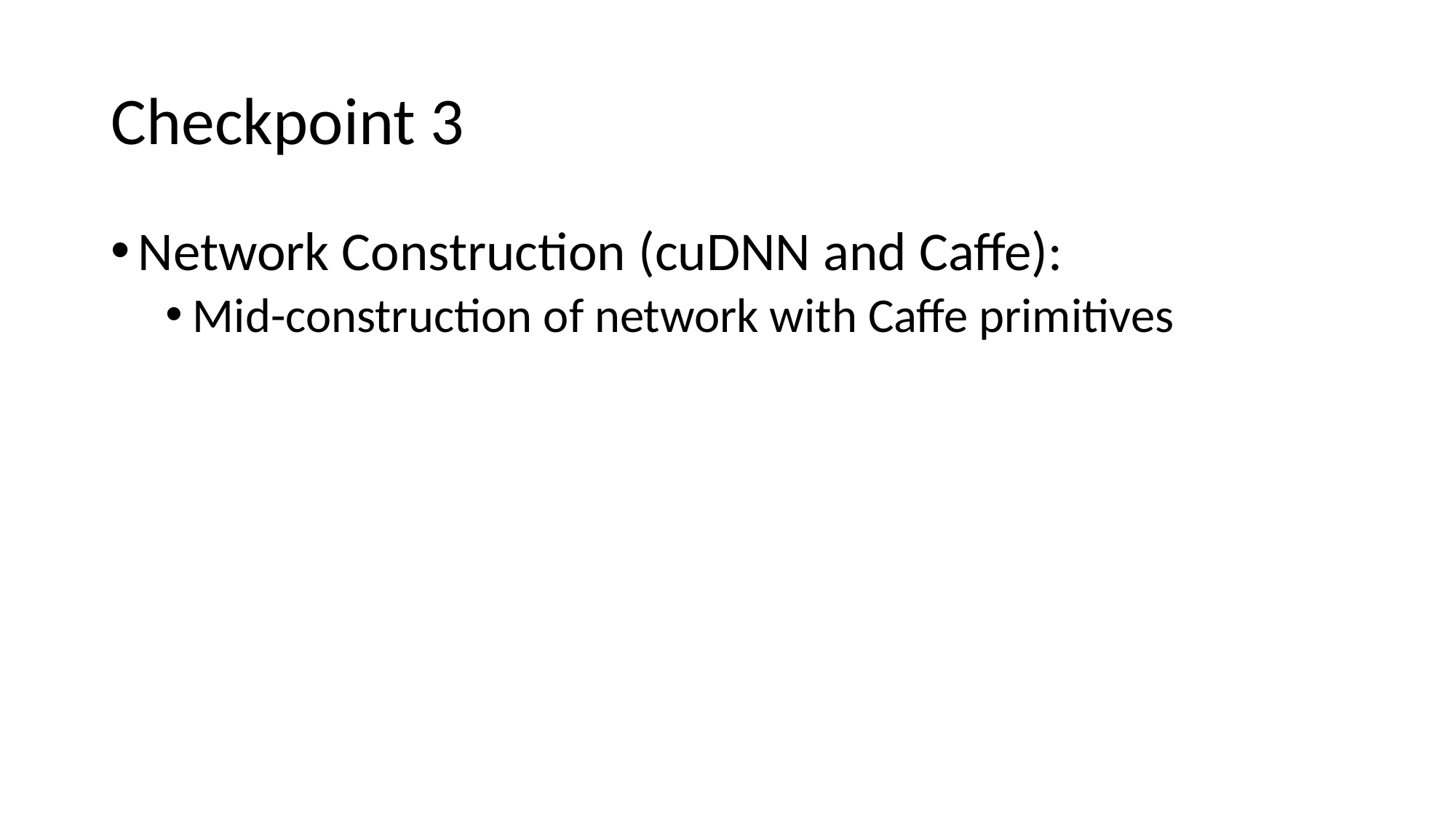

# Checkpoint 3
Network Construction (cuDNN and Caffe):
Mid-construction of network with Caffe primitives